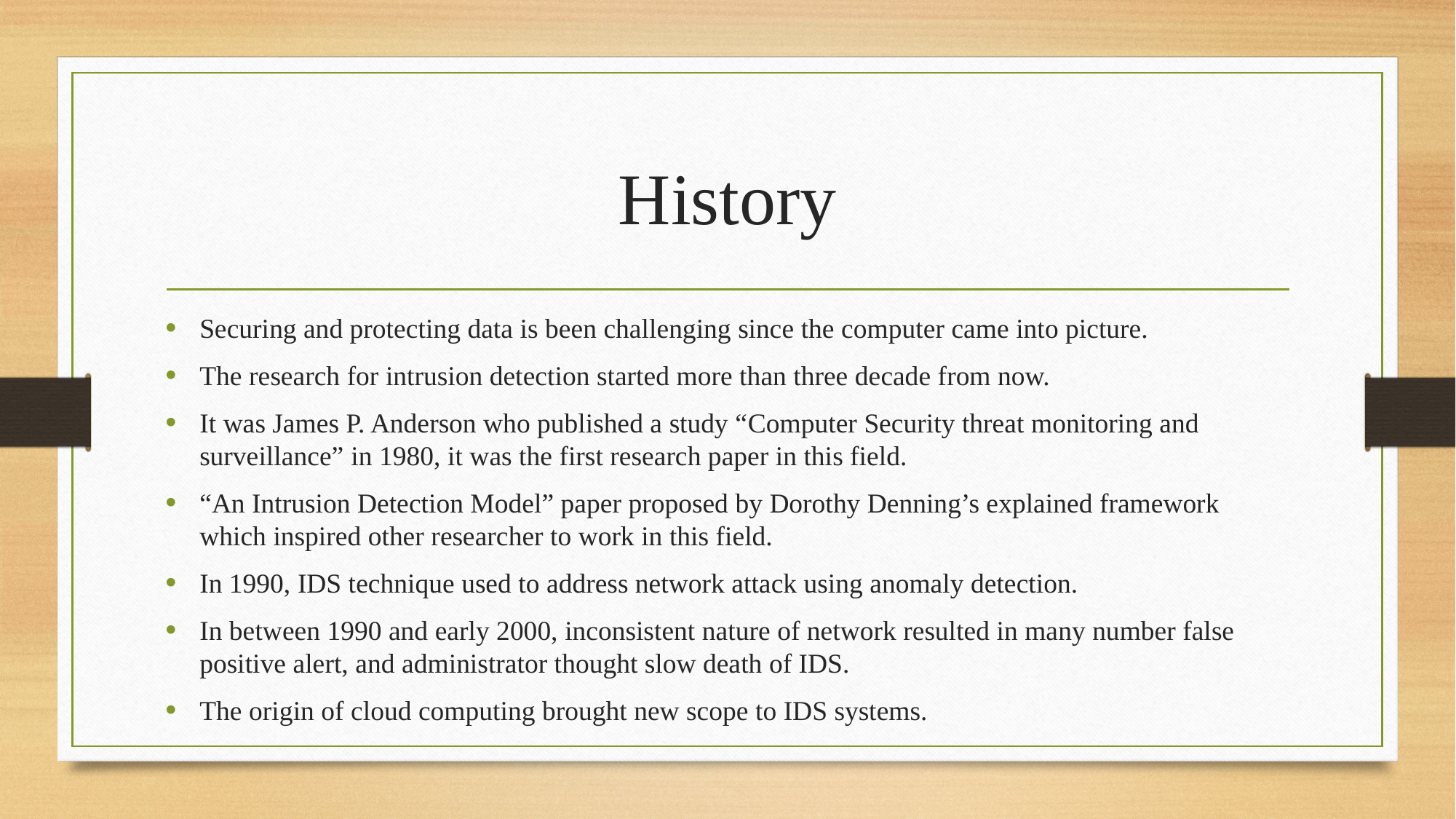

# History
Securing and protecting data is been challenging since the computer came into picture.
The research for intrusion detection started more than three decade from now.
It was James P. Anderson who published a study “Computer Security threat monitoring and surveillance” in 1980, it was the first research paper in this field.
“An Intrusion Detection Model” paper proposed by Dorothy Denning’s explained framework which inspired other researcher to work in this field.
In 1990, IDS technique used to address network attack using anomaly detection.
In between 1990 and early 2000, inconsistent nature of network resulted in many number false positive alert, and administrator thought slow death of IDS.
The origin of cloud computing brought new scope to IDS systems.